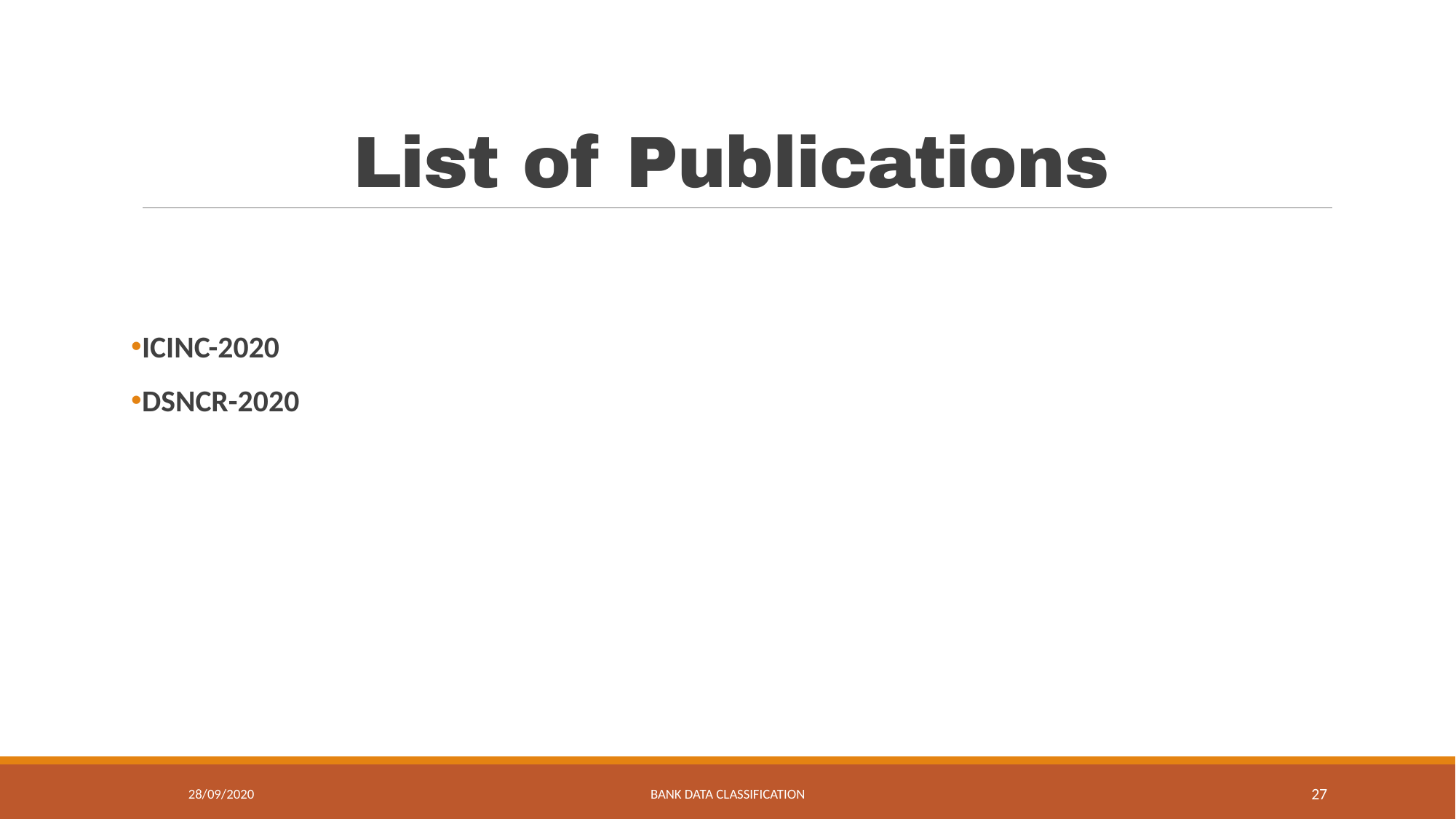

# List of Publications

ICINC-2020
DSNCR-2020

28/09/2020
BANK DATA CLASSIFICATION
27